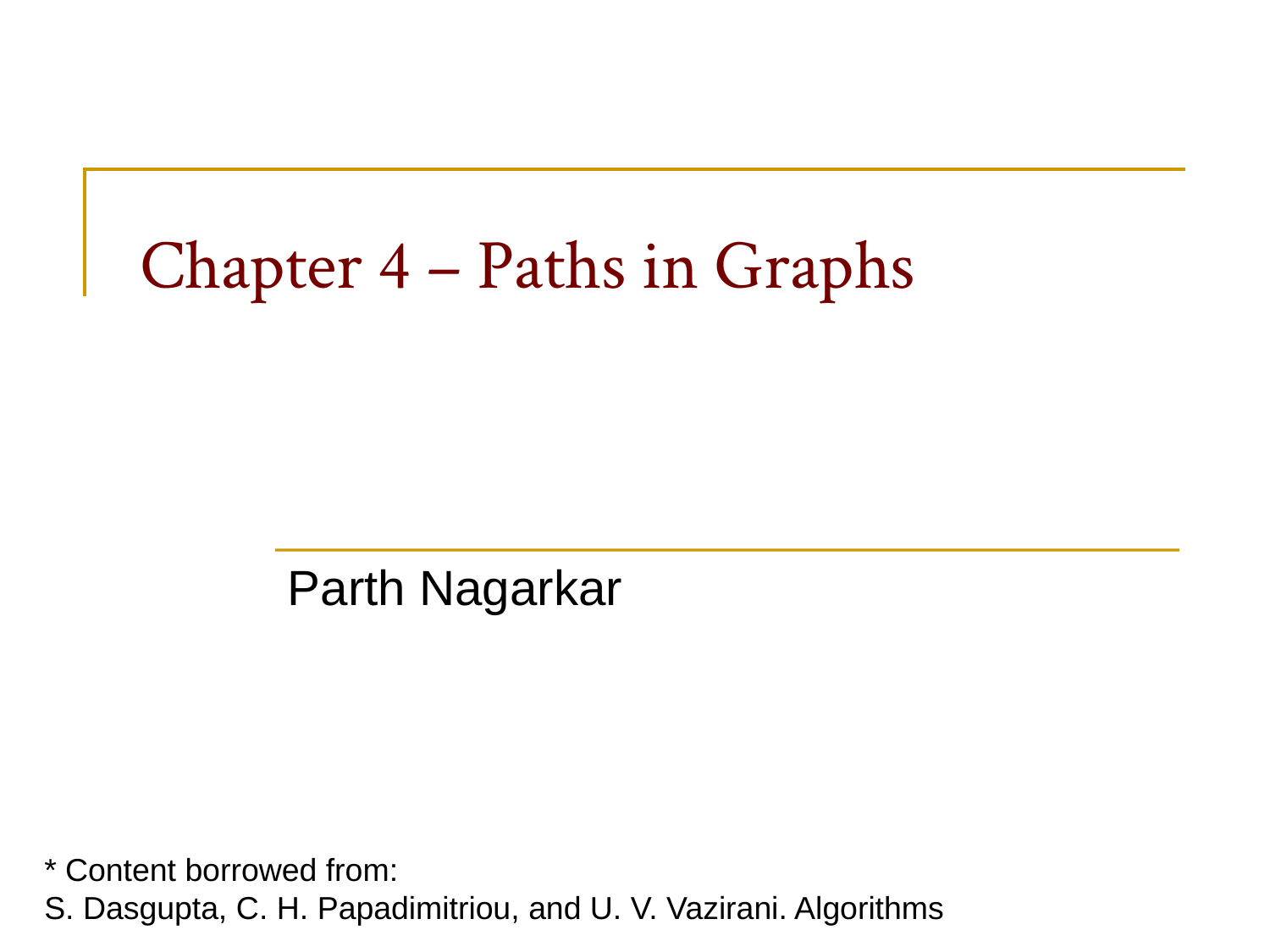

# Chapter 4 – Paths in Graphs
Parth Nagarkar
* Content borrowed from:
S. Dasgupta, C. H. Papadimitriou, and U. V. Vazirani. Algorithms